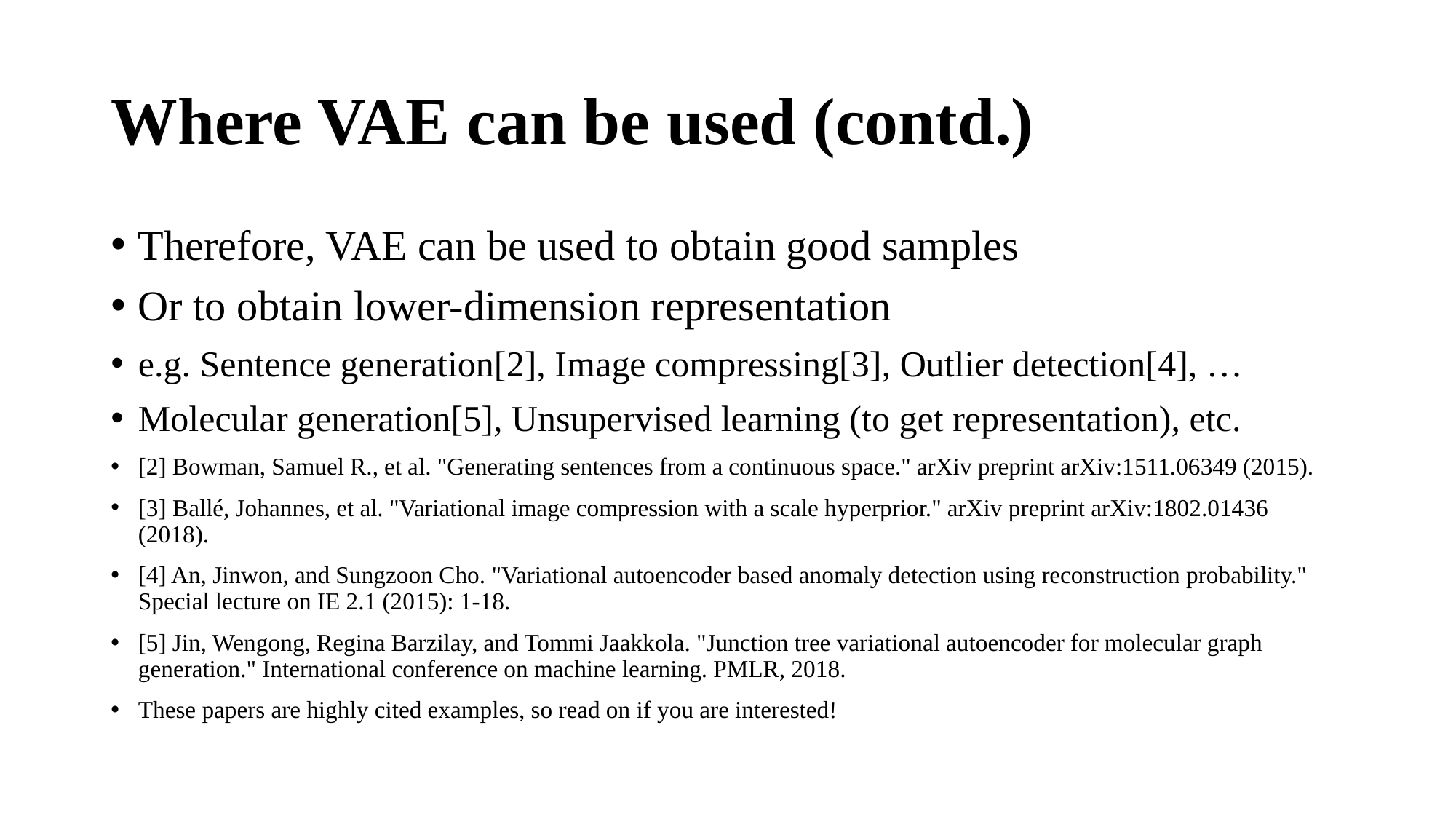

# Where VAE can be used (contd.)
Therefore, VAE can be used to obtain good samples
Or to obtain lower-dimension representation
e.g. Sentence generation[2], Image compressing[3], Outlier detection[4], …
Molecular generation[5], Unsupervised learning (to get representation), etc.
[2] Bowman, Samuel R., et al. "Generating sentences from a continuous space." arXiv preprint arXiv:1511.06349 (2015).
[3] Ballé, Johannes, et al. "Variational image compression with a scale hyperprior." arXiv preprint arXiv:1802.01436 (2018).
[4] An, Jinwon, and Sungzoon Cho. "Variational autoencoder based anomaly detection using reconstruction probability." Special lecture on IE 2.1 (2015): 1-18.
[5] Jin, Wengong, Regina Barzilay, and Tommi Jaakkola. "Junction tree variational autoencoder for molecular graph generation." International conference on machine learning. PMLR, 2018.
These papers are highly cited examples, so read on if you are interested!